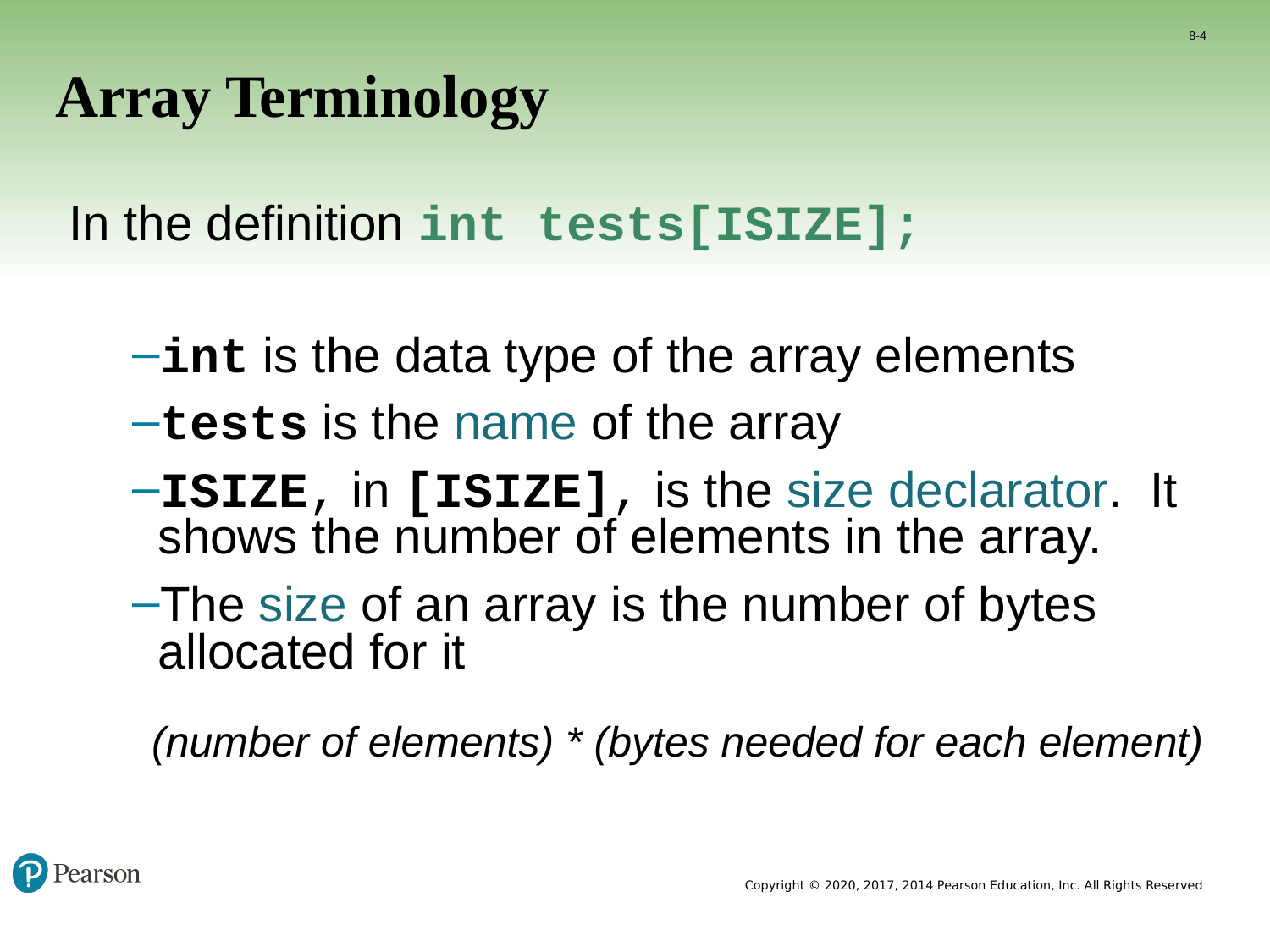

8-4
# Array Terminology
In the definition int tests[ISIZE];

int is the data type of the array elements
tests is the name of the array
ISIZE, in [ISIZE], is the size declarator.  It shows the number of elements in the array.
The size of an array is the number of bytes allocated for it
      (number of elements) * (bytes needed for each element)